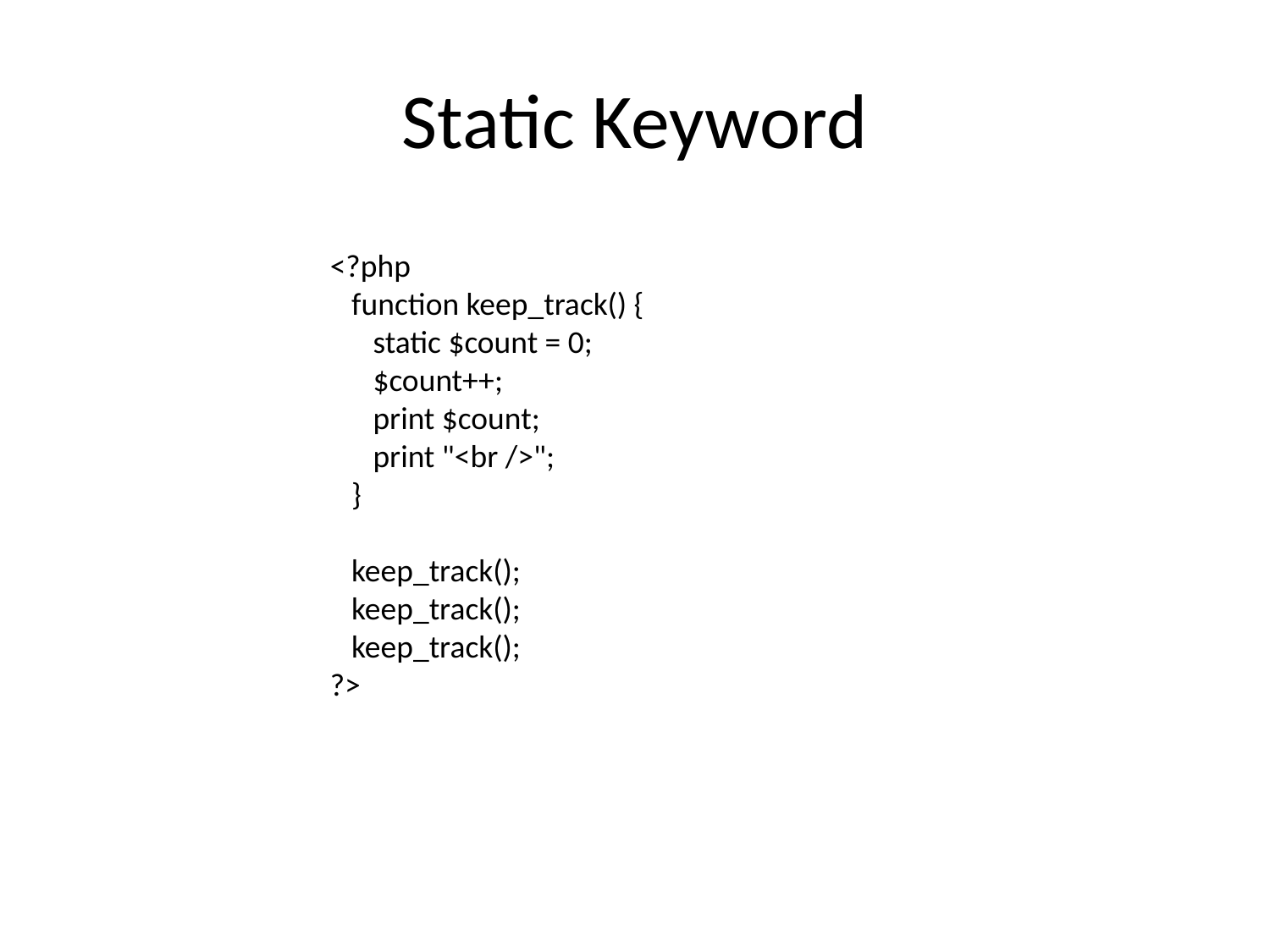

# Static Keyword
<?php
   function keep_track() {
      static $count = 0;
      $count++;
      print $count;
      print "<br />";
   }

   keep_track();
   keep_track();
   keep_track();
?>